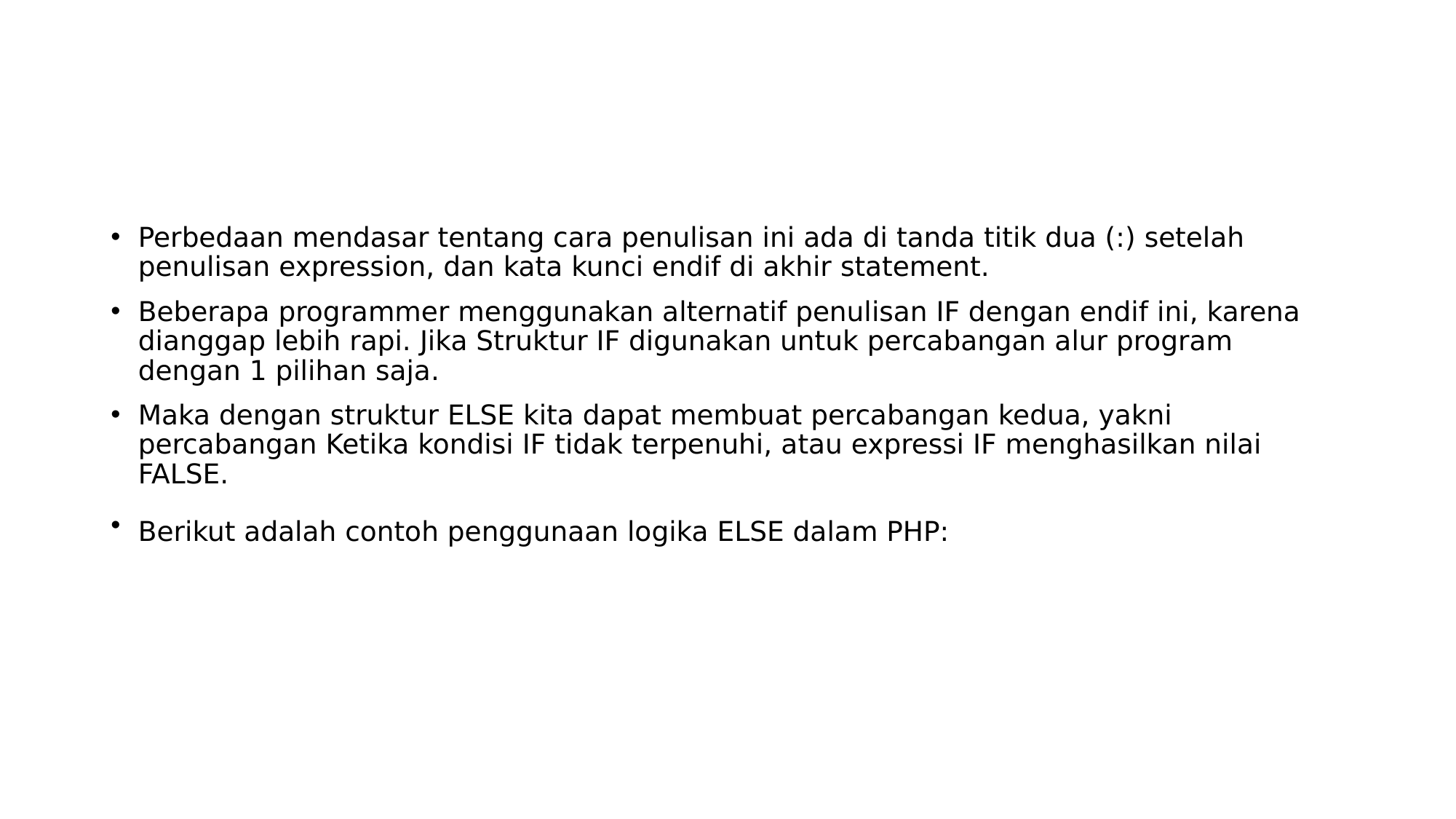

#
Perbedaan mendasar tentang cara penulisan ini ada di tanda titik dua (:) setelah penulisan expression, dan kata kunci endif di akhir statement.
Beberapa programmer menggunakan alternatif penulisan IF dengan endif ini, karena dianggap lebih rapi. Jika Struktur IF digunakan untuk percabangan alur program dengan 1 pilihan saja.
Maka dengan struktur ELSE kita dapat membuat percabangan kedua, yakni percabangan Ketika kondisi IF tidak terpenuhi, atau expressi IF menghasilkan nilai FALSE.
Berikut adalah contoh penggunaan logika ELSE dalam PHP: